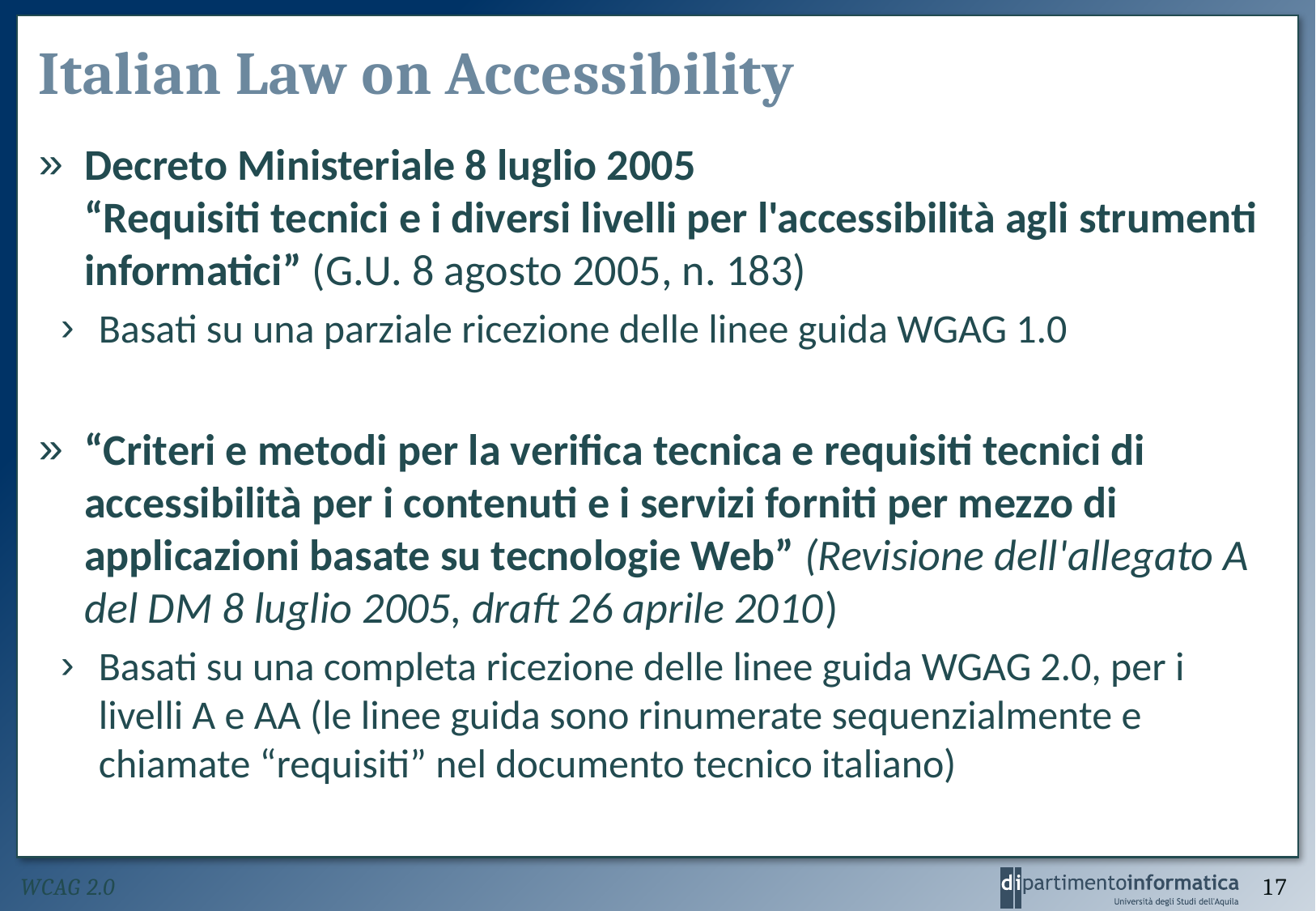

# Italian Law on Accessibility
Decreto Ministeriale 8 luglio 2005
“Requisiti tecnici e i diversi livelli per l'accessibilità agli strumenti informatici” (G.U. 8 agosto 2005, n. 183)
Basati su una parziale ricezione delle linee guida WGAG 1.0

“Criteri e metodi per la verifica tecnica e requisiti tecnici di accessibilità per i contenuti e i servizi forniti per mezzo di applicazioni basate su tecnologie Web” (Revisione dell'allegato A del DM 8 luglio 2005, draft 26 aprile 2010)
Basati su una completa ricezione delle linee guida WGAG 2.0, per i livelli A e AA (le linee guida sono rinumerate sequenzialmente e chiamate “requisiti” nel documento tecnico italiano)
WCAG 2.0
17